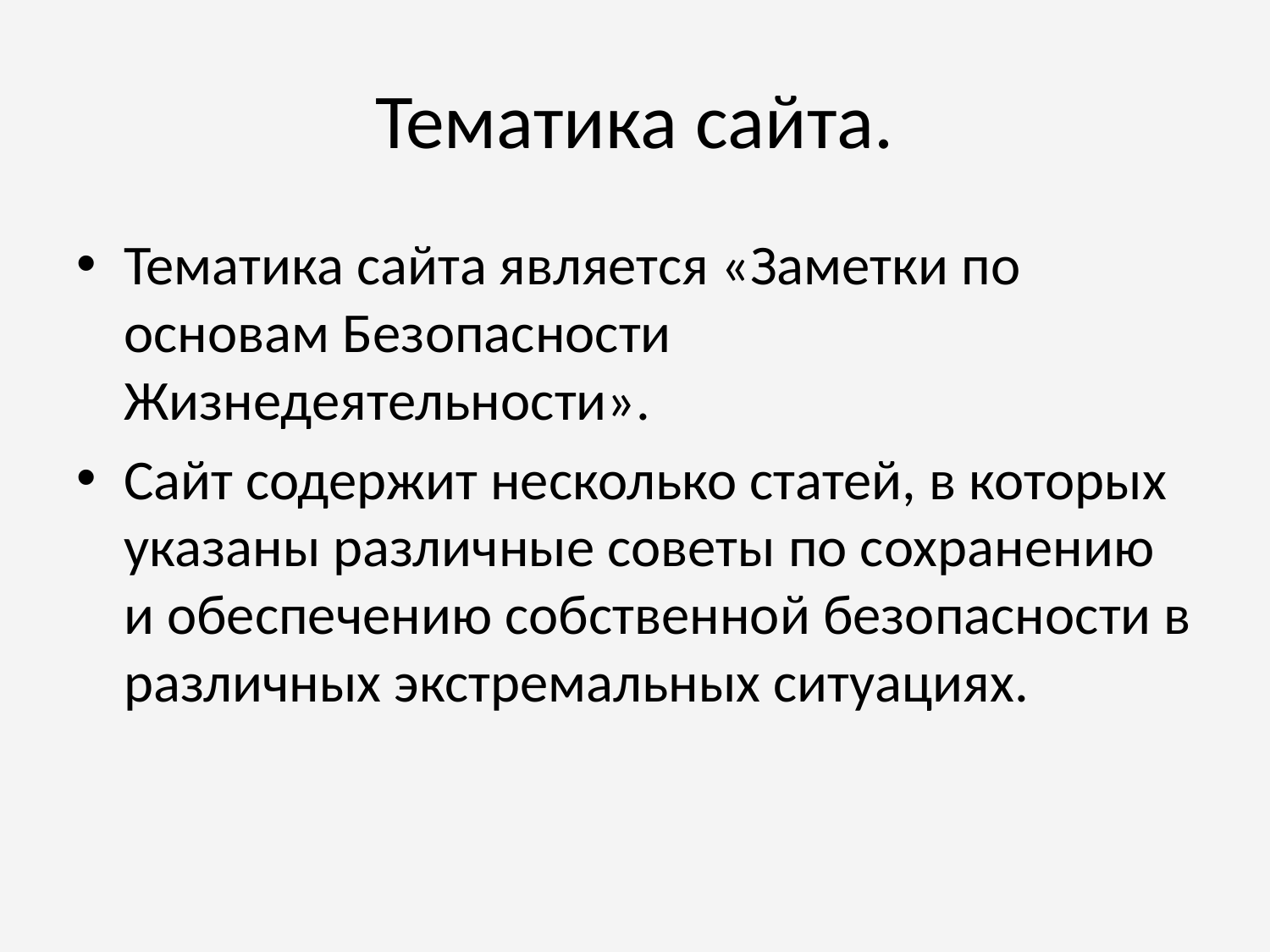

# Тематика сайта.
Тематика сайта является «Заметки по основам Безопасности Жизнедеятельности».
Сайт содержит несколько статей, в которых указаны различные советы по сохранению и обеспечению собственной безопасности в различных экстремальных ситуациях.